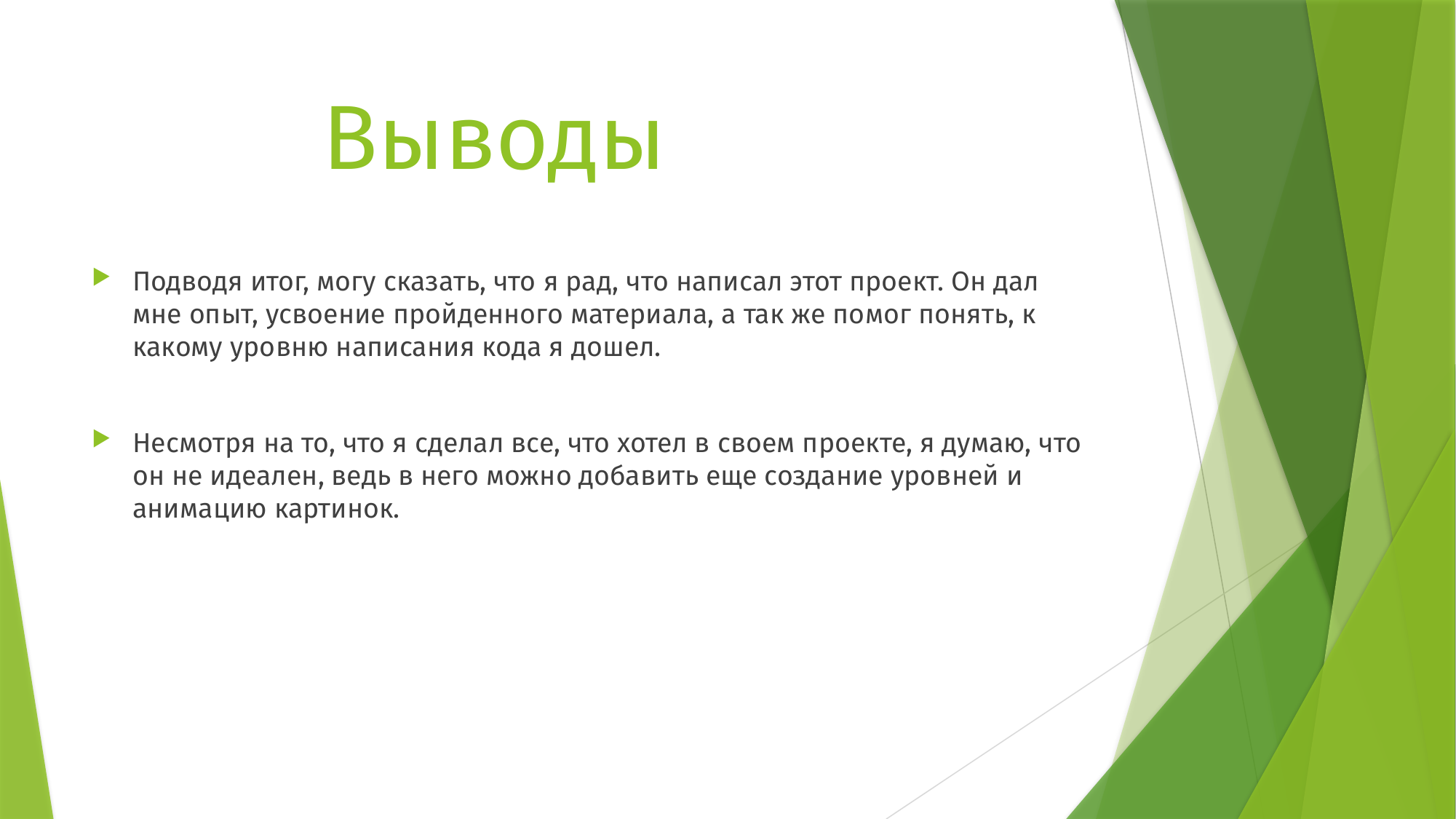

# Выводы
Подводя итог, могу сказать, что я рад, что написал этот проект. Он дал мне опыт, усвоение пройденного материала, а так же помог понять, к какому уровню написания кода я дошел.

Несмотря на то, что я сделал все, что хотел в своем проекте, я думаю, что он не идеален, ведь в него можно добавить еще создание уровней и анимацию картинок.